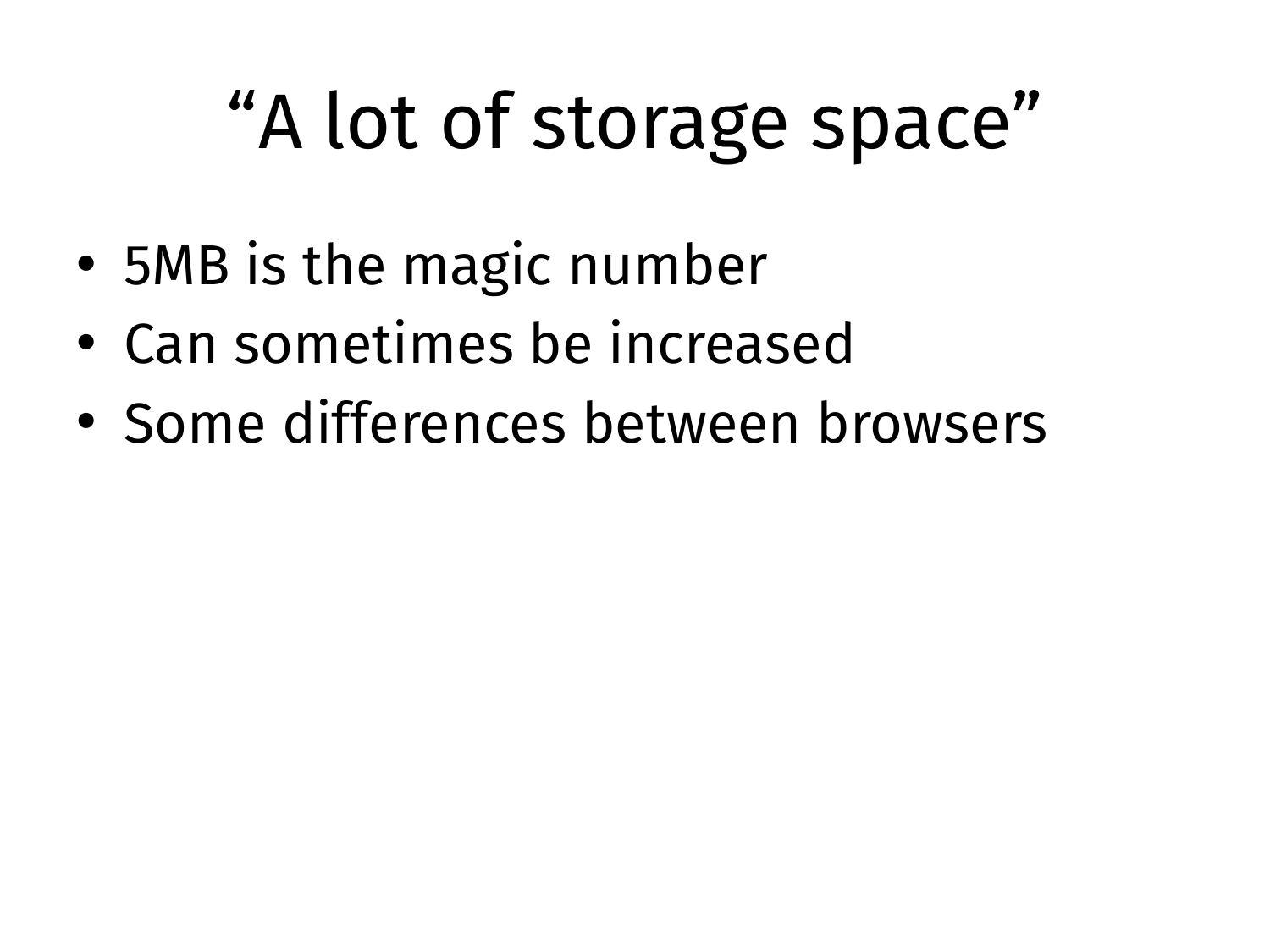

# “A lot of storage space”
5MB is the magic number
Can sometimes be increased
Some differences between browsers